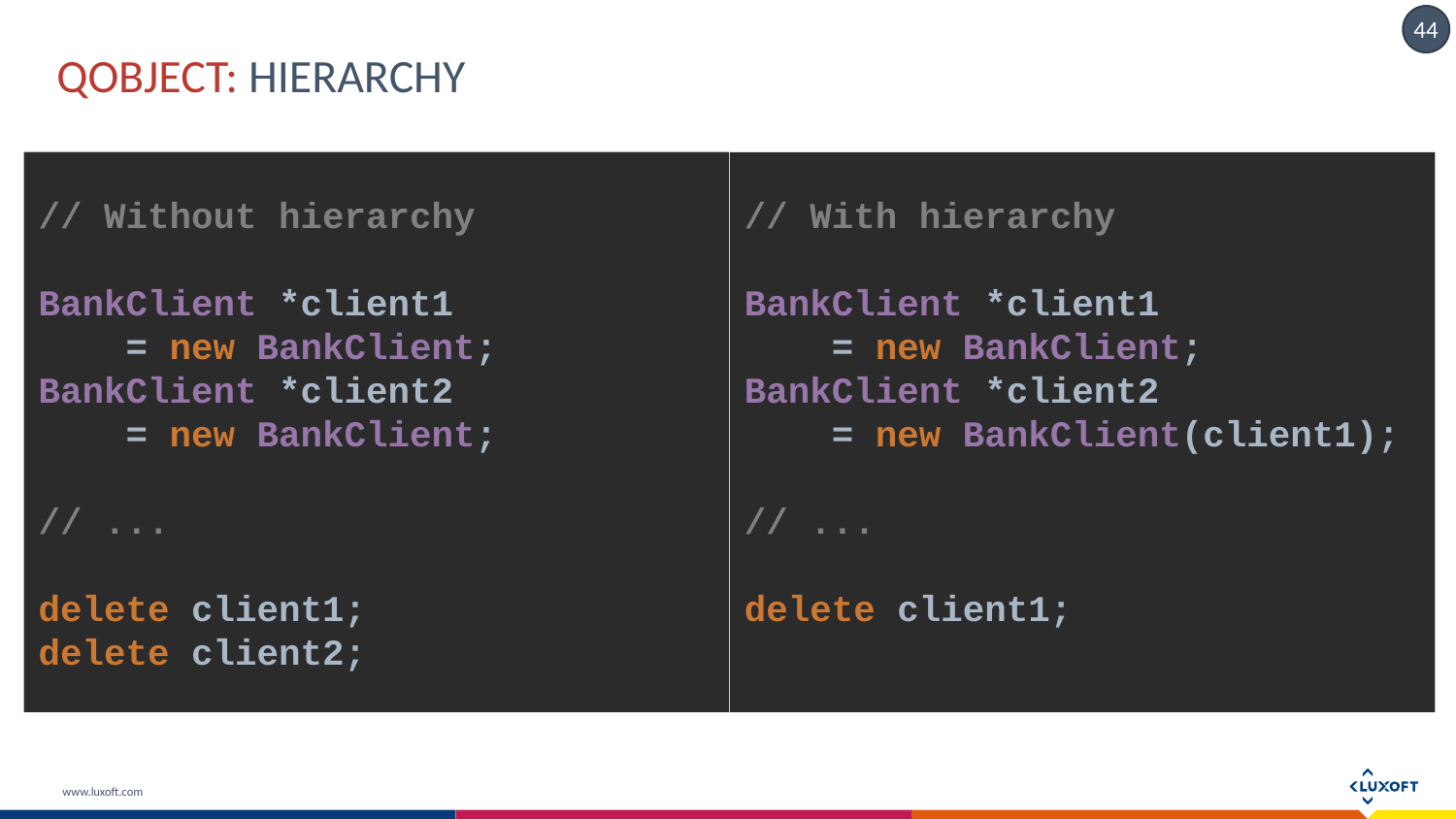

# QOBJECT: HIERARCHY
// Without hierarchy

BankClient *client1
    = new BankClient;
BankClient *client2
    = new BankClient;
// ...
delete client1;
delete client2;
// With hierarchy

BankClient *client1
    = new BankClient;
BankClient *client2
    = new BankClient(client1);
// ...
delete client1;